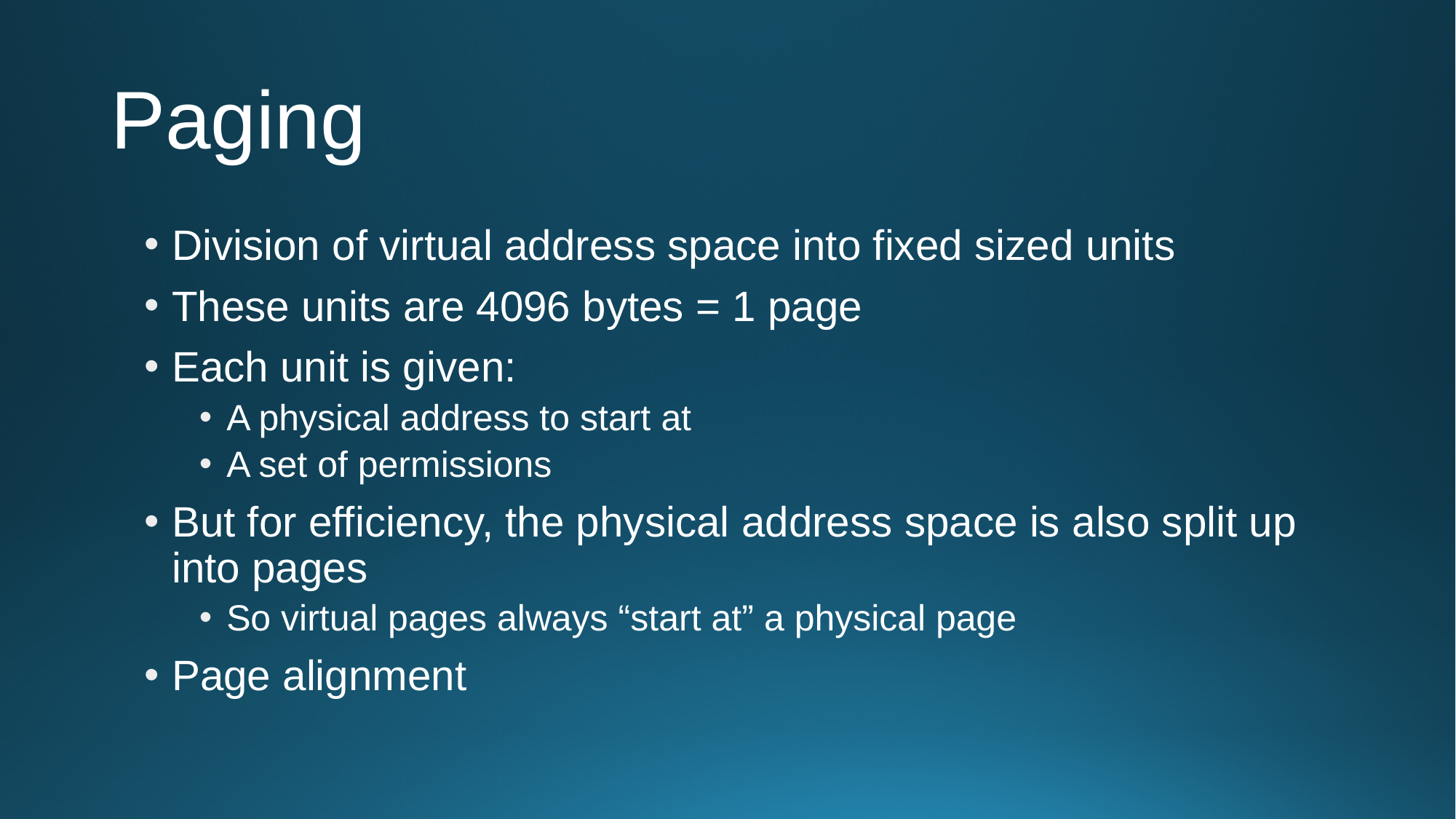

# Paging
Division of virtual address space into fixed sized units
These units are 4096 bytes = 1 page
Each unit is given:
A physical address to start at
A set of permissions
But for efficiency, the physical address space is also split up into pages
So virtual pages always “start at” a physical page
Page alignment